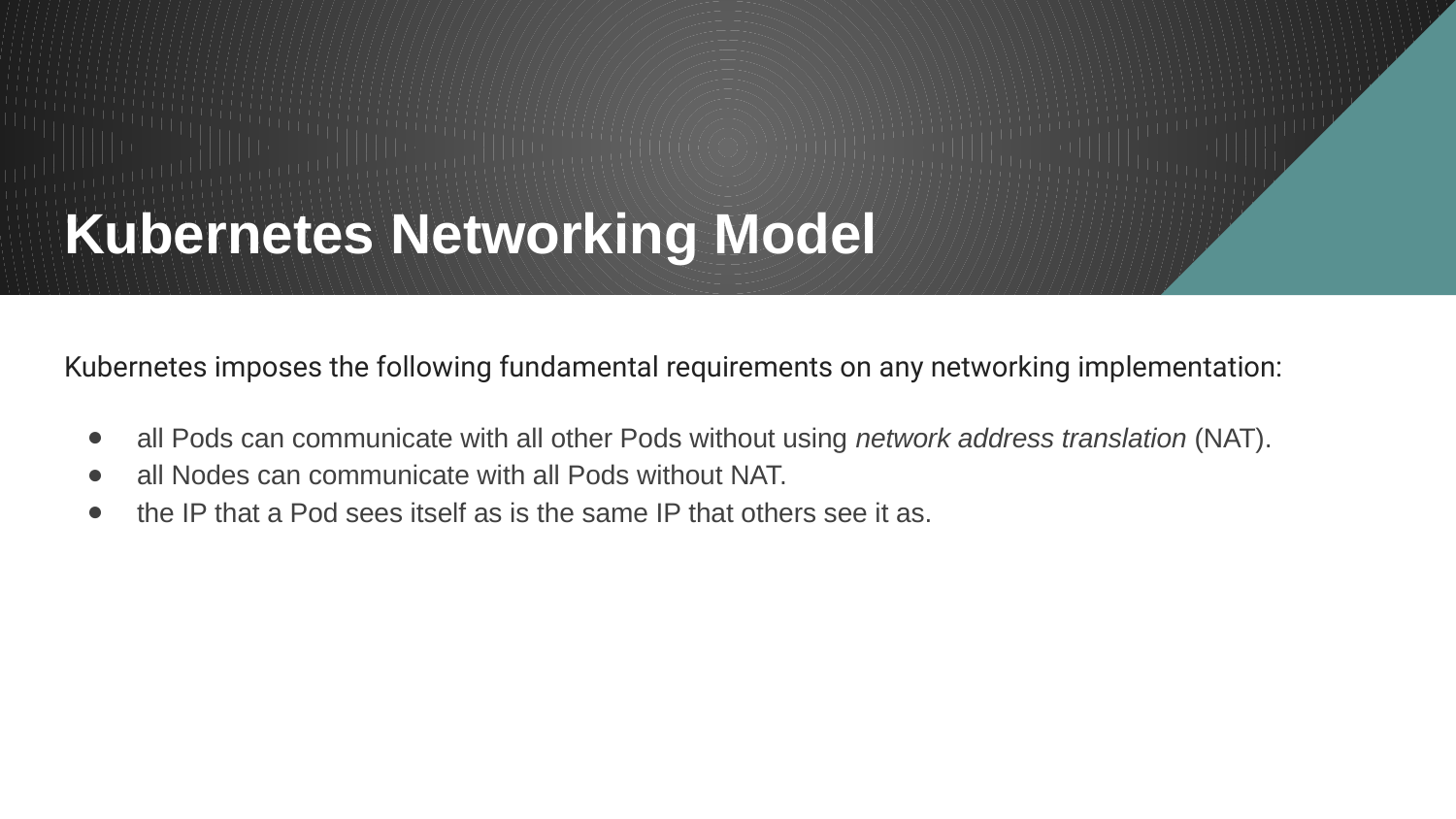

# Kubernetes Networking Model
Kubernetes imposes the following fundamental requirements on any networking implementation:
all Pods can communicate with all other Pods without using network address translation (NAT).
all Nodes can communicate with all Pods without NAT.
the IP that a Pod sees itself as is the same IP that others see it as.